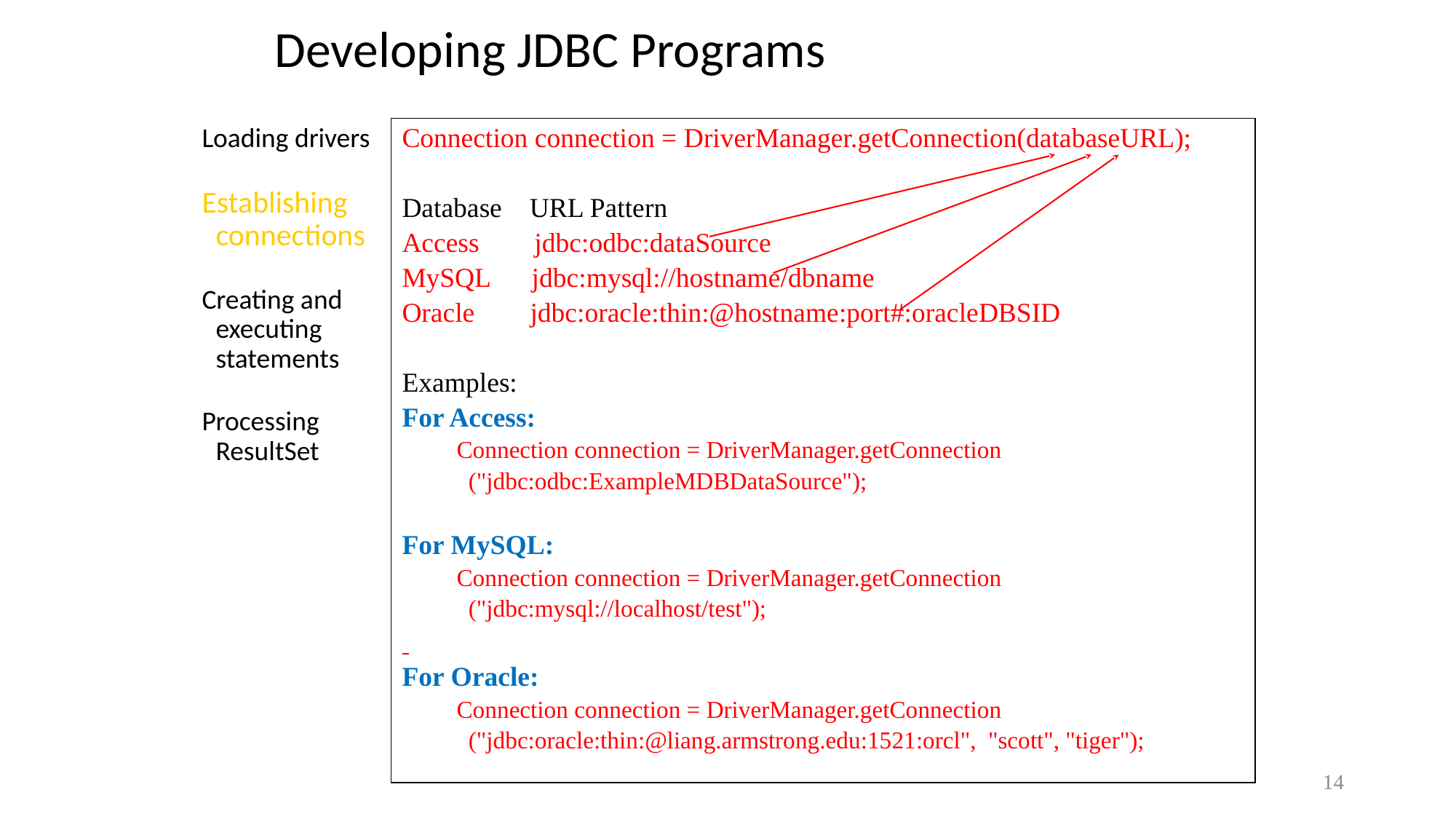

# Developing JDBC Programs
Loading drivers
Establishing connections
Creating and executing statements
Processing ResultSet
Connection connection = DriverManager.getConnection(databaseURL);

Database    URL Pattern
Access        jdbc:odbc:dataSource
MySQL      jdbc:mysql://hostname/dbname
Oracle        jdbc:oracle:thin:@hostname:port#:oracleDBSID

Examples:
For Access:
Connection connection = DriverManager.getConnection
  ("jdbc:odbc:ExampleMDBDataSource");

For MySQL:
Connection connection = DriverManager.getConnection
  ("jdbc:mysql://localhost/test");

For Oracle:
Connection connection = DriverManager.getConnection
  ("jdbc:oracle:thin:@liang.armstrong.edu:1521:orcl",  "scott", "tiger");

14